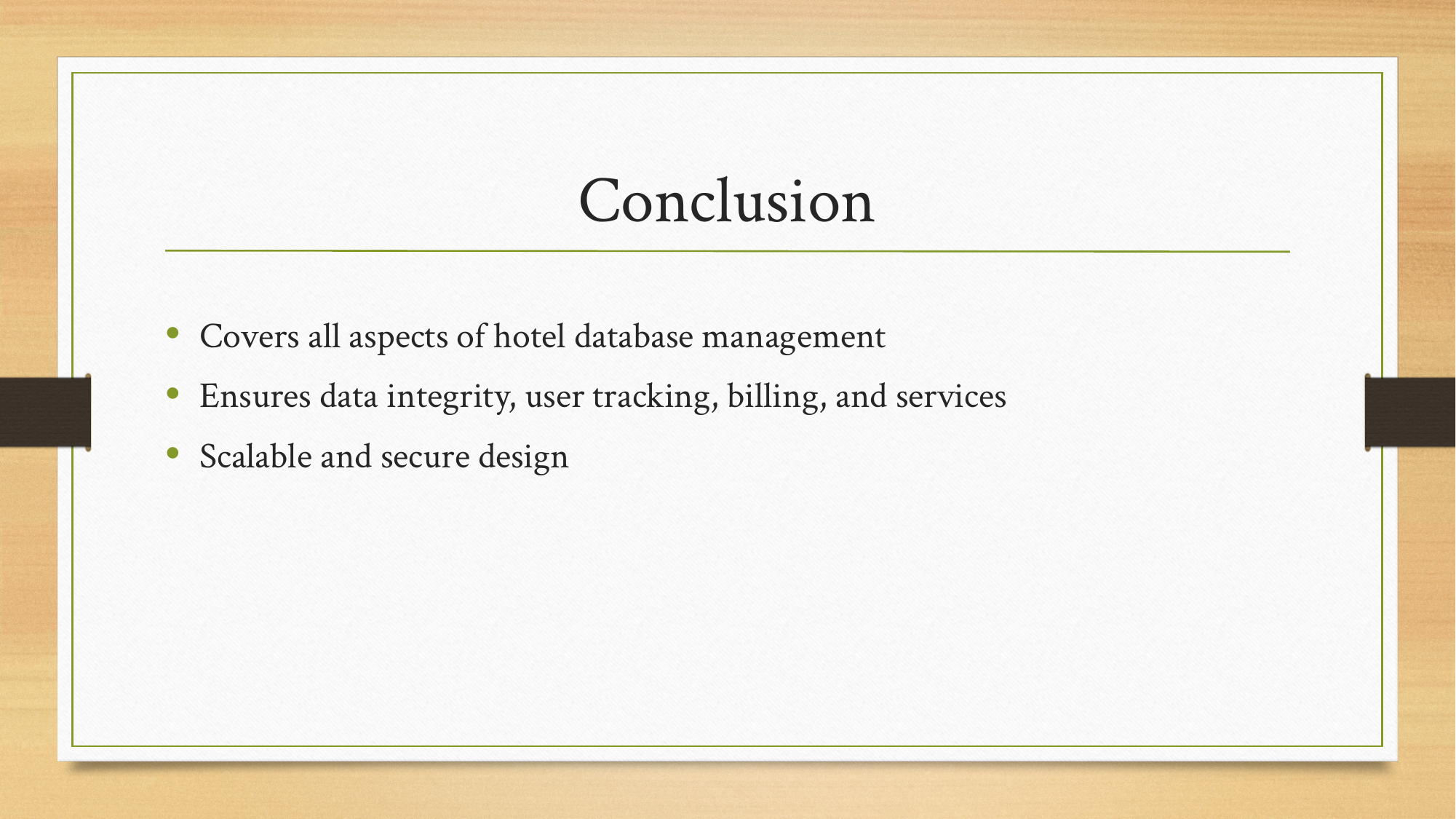

# Conclusion
Covers all aspects of hotel database management
Ensures data integrity, user tracking, billing, and services
Scalable and secure design